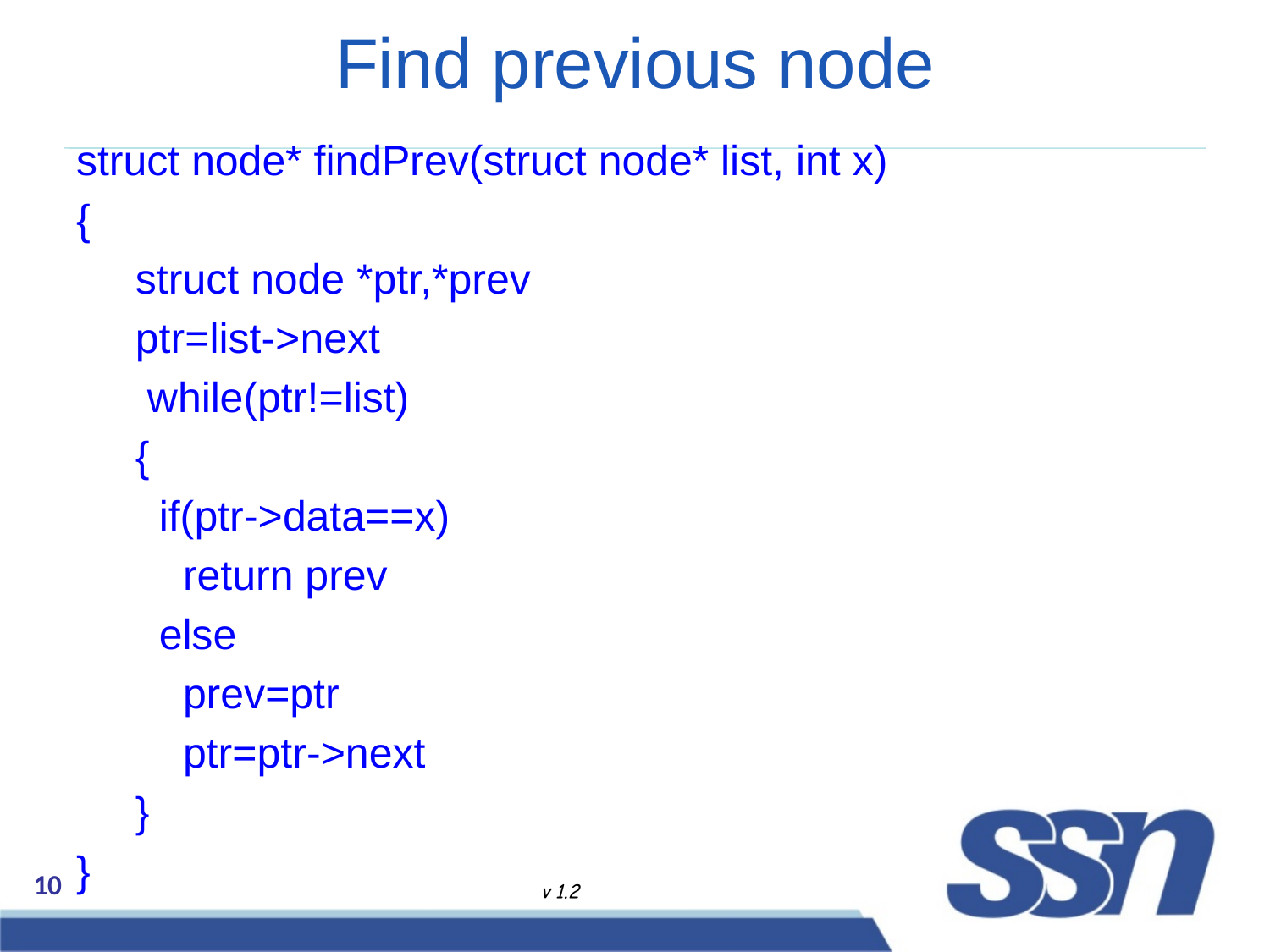

# Find previous node
struct node* findPrev(struct node* list, int x)
{
     struct node *ptr,*prev
     ptr=list->next
      while(ptr!=list)
     {
       if(ptr->data==x)
         return prev
       else
         prev=ptr
         ptr=ptr->next
     }
}